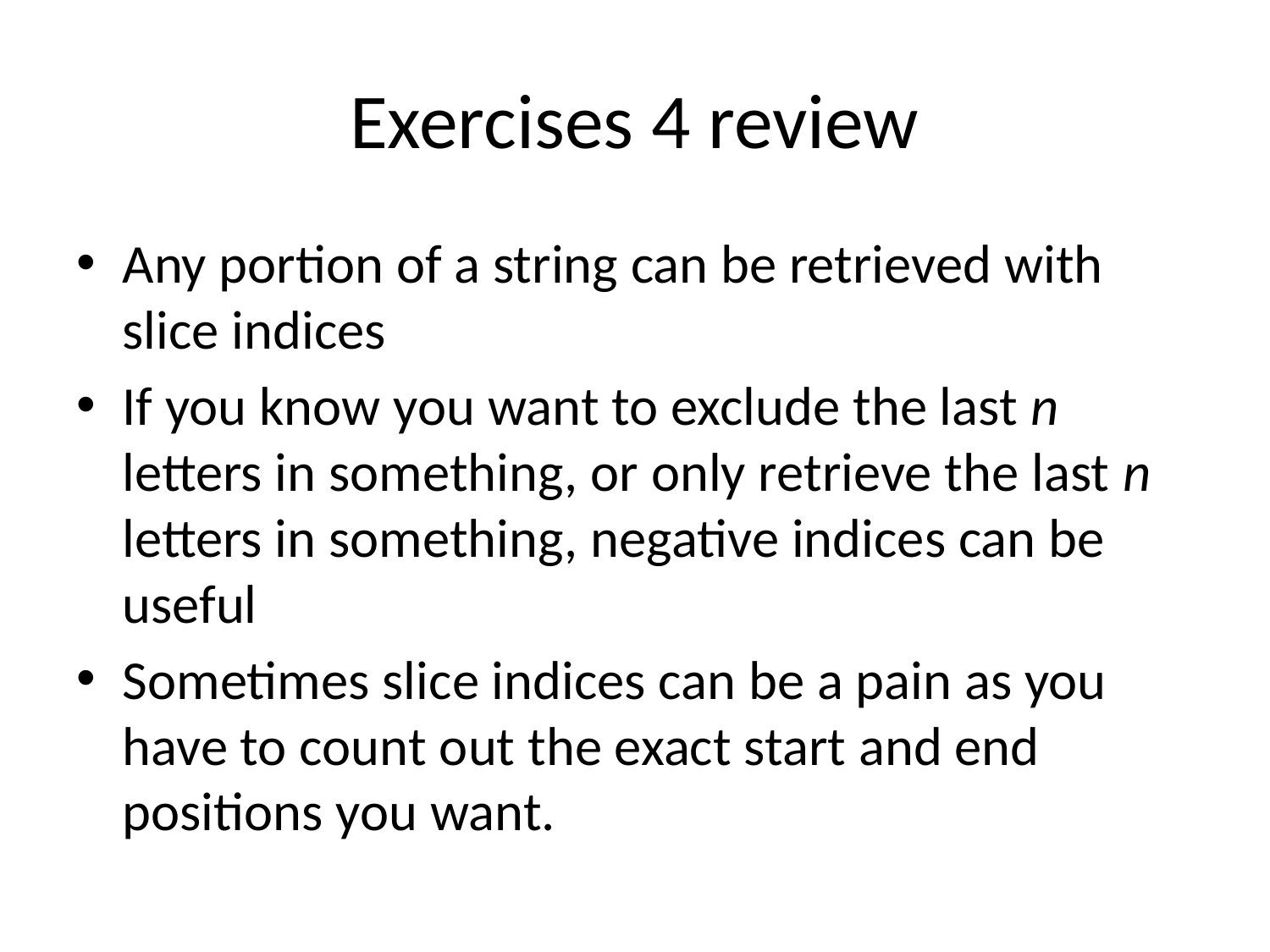

# Exercises 4 review
Any portion of a string can be retrieved with slice indices
If you know you want to exclude the last n letters in something, or only retrieve the last n letters in something, negative indices can be useful
Sometimes slice indices can be a pain as you have to count out the exact start and end positions you want.